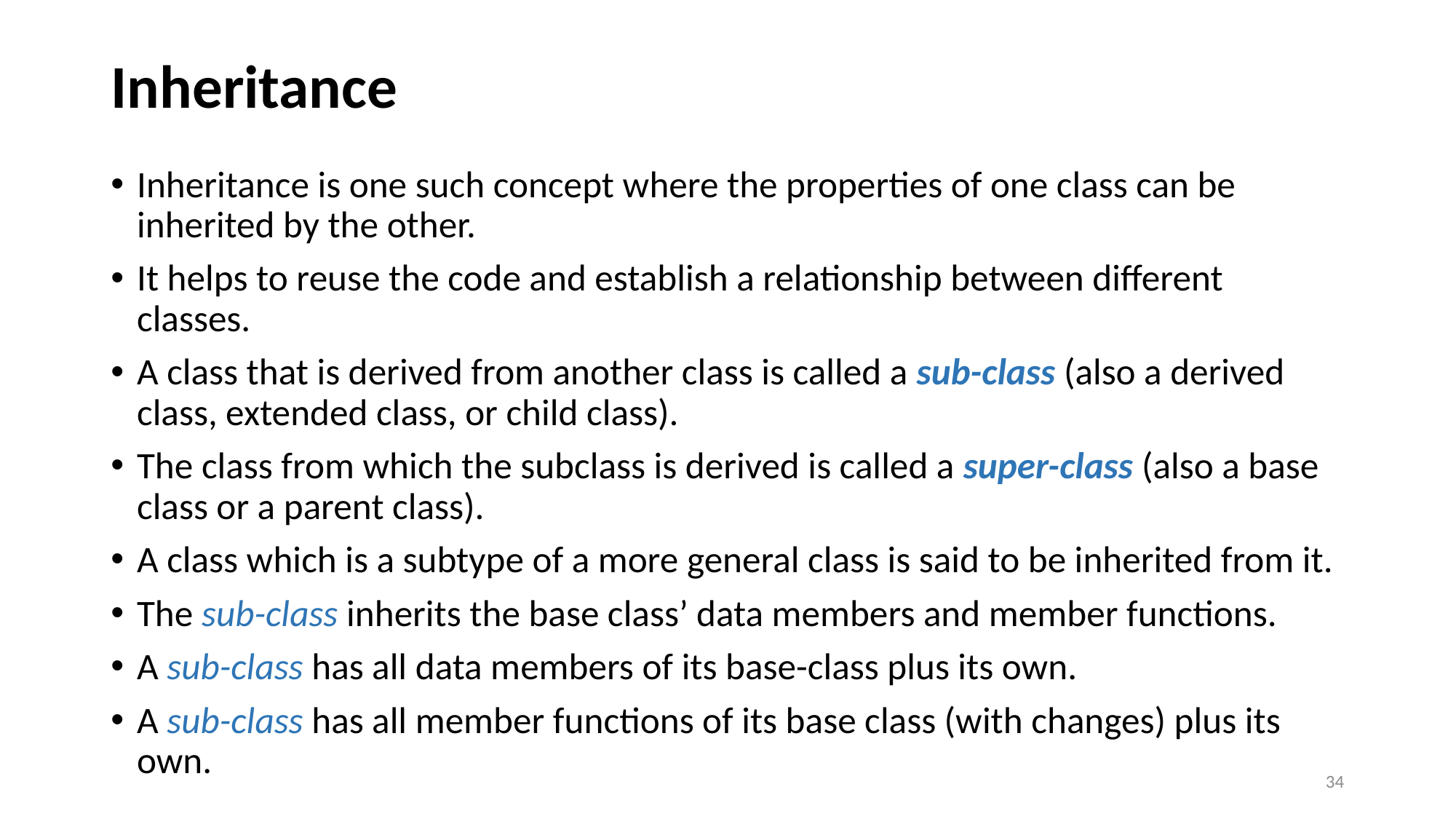

# Inheritance
Inheritance is one such concept where the properties of one class can be inherited by the other.
It helps to reuse the code and establish a relationship between different classes.
A class that is derived from another class is called a sub-class (also a derived class, extended class, or child class).
The class from which the subclass is derived is called a super-class (also a base class or a parent class).
A class which is a subtype of a more general class is said to be inherited from it.
The sub-class inherits the base class’ data members and member functions.
A sub-class has all data members of its base-class plus its own.
A sub-class has all member functions of its base class (with changes) plus its own.
34